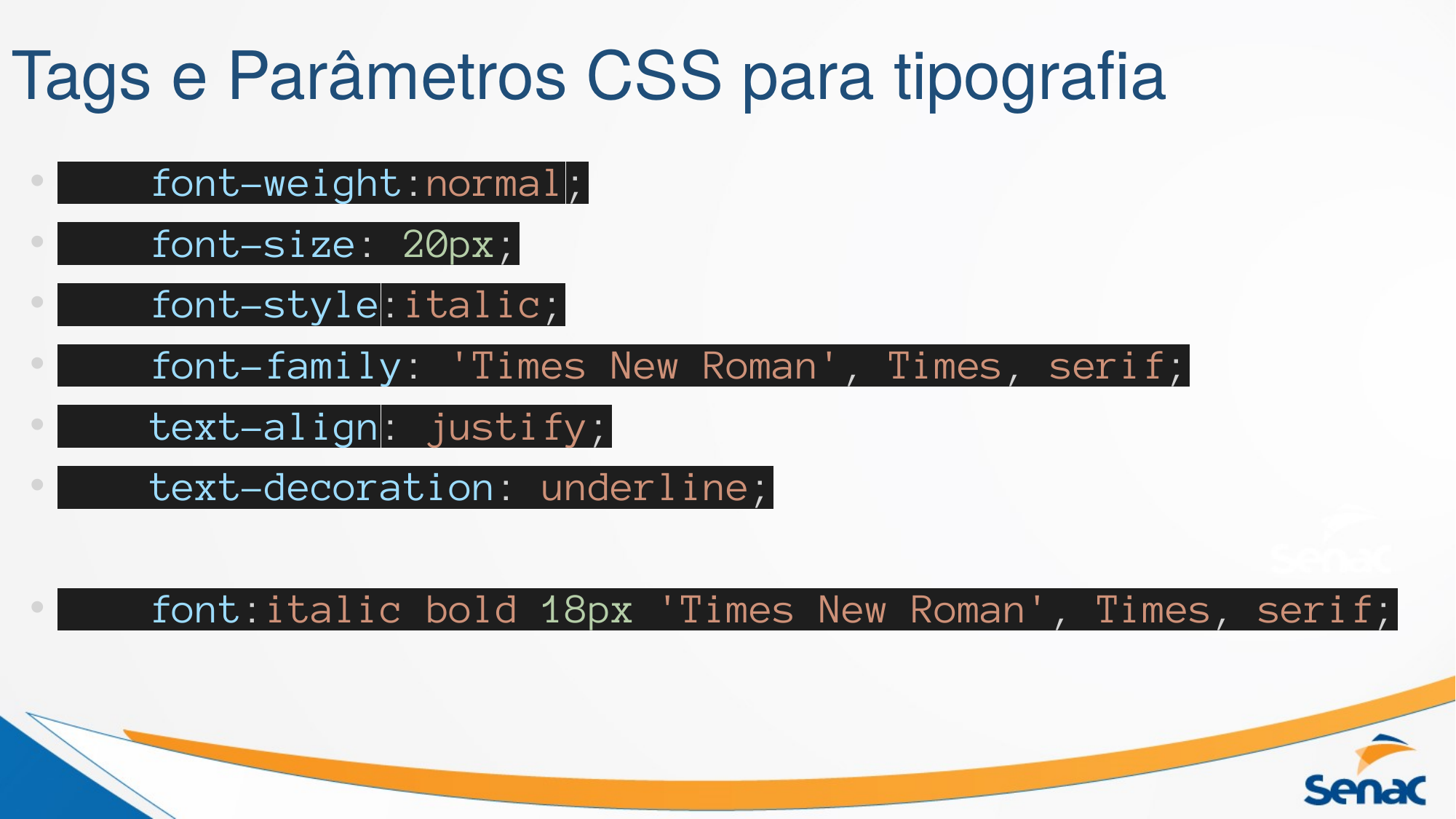

# Tags e Parâmetros CSS para tipografia
    font-weight:normal;
    font-size: 20px;
    font-style:italic;
    font-family: 'Times New Roman', Times, serif;
    text-align: justify;
    text-decoration: underline;

    font:italic bold 18px 'Times New Roman', Times, serif;